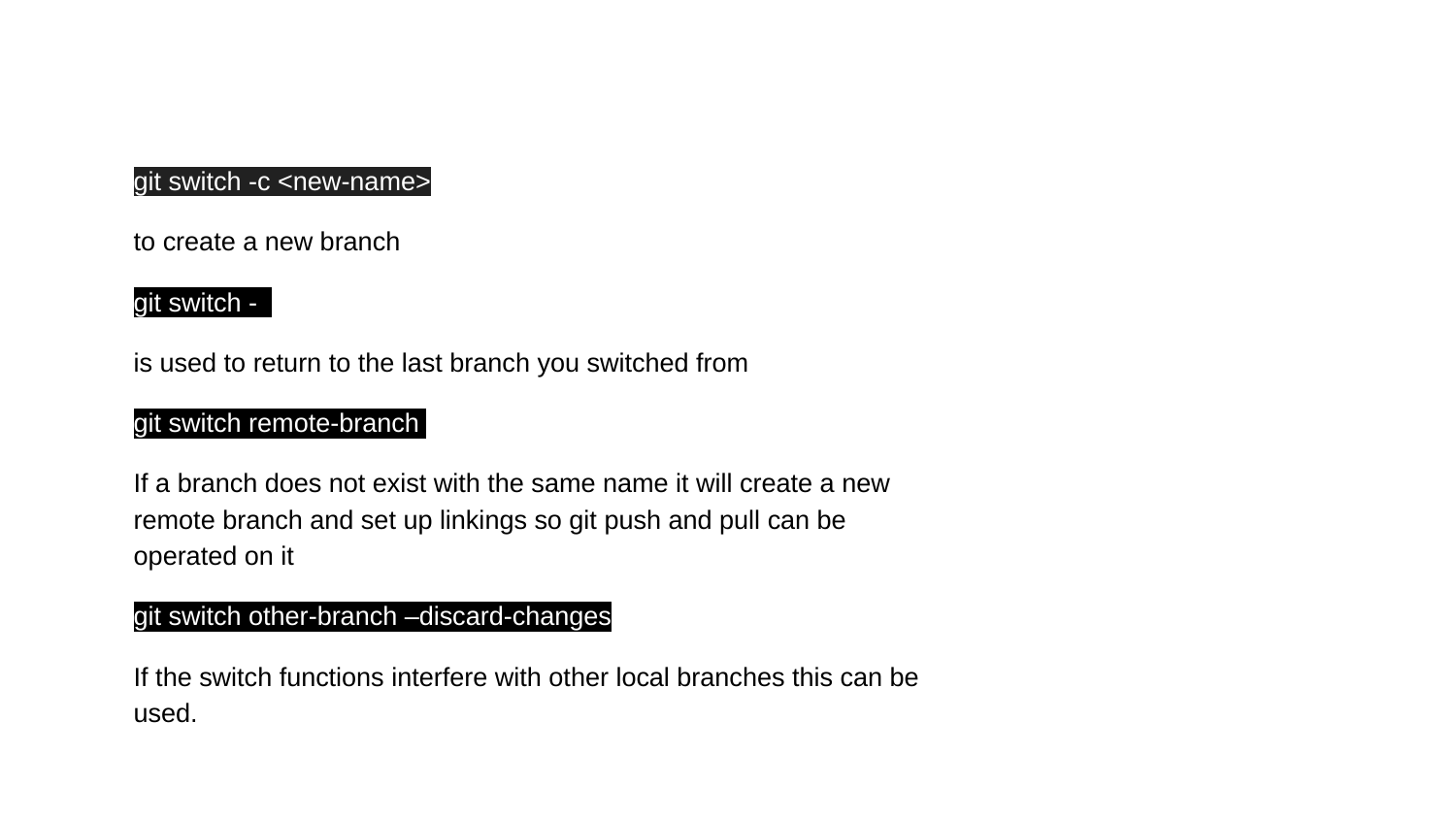

git switch -c <new-name>
to create a new branch
git switch -
is used to return to the last branch you switched from
git switch remote-branch
If a branch does not exist with the same name it will create a new remote branch and set up linkings so git push and pull can be operated on it
git switch other-branch –discard-changes
If the switch functions interfere with other local branches this can be used.